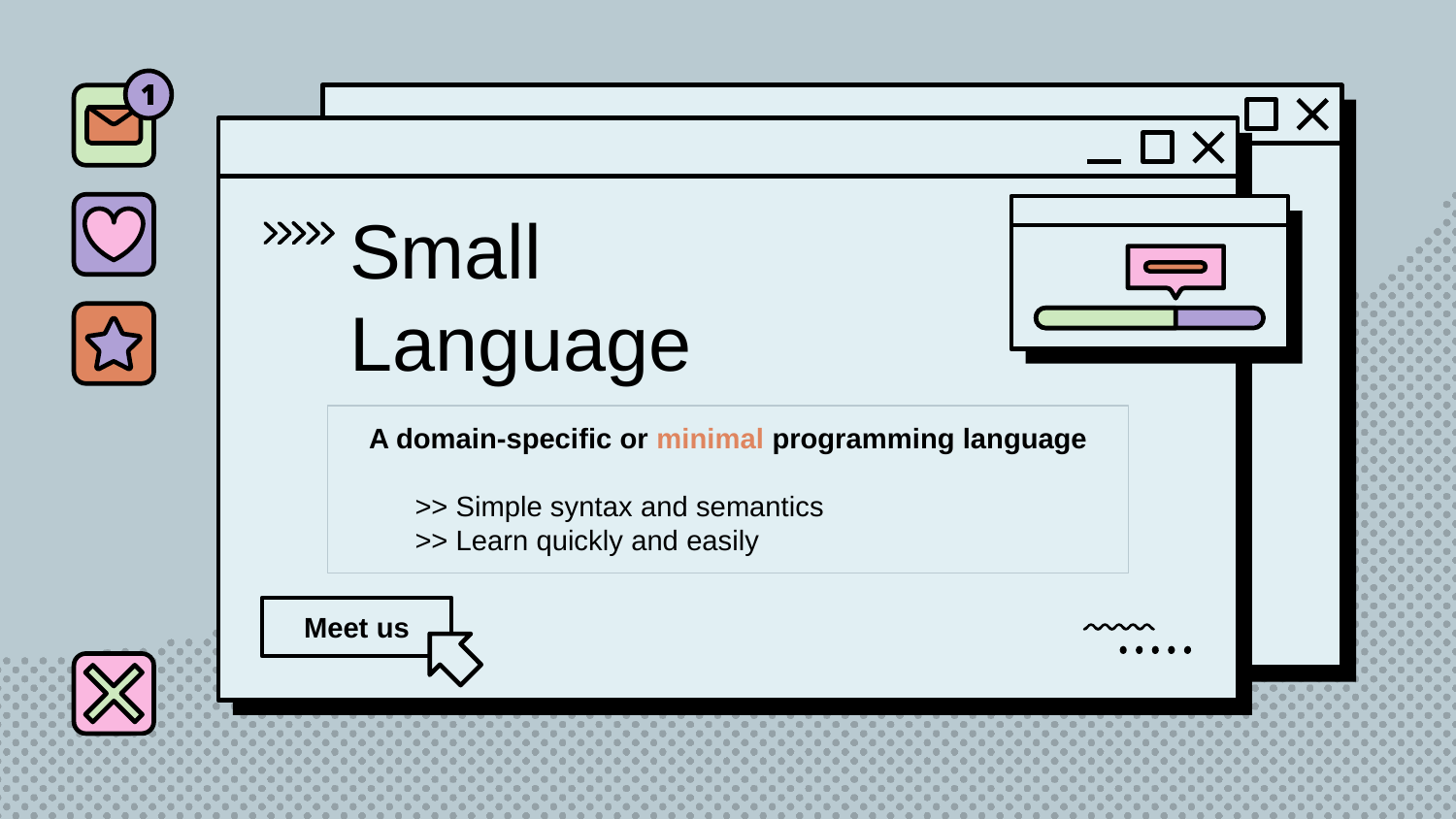

# Small
Language

A domain-specific or minimal programming language

>> Simple syntax and semantics
>> Learn quickly and easily
Meet us